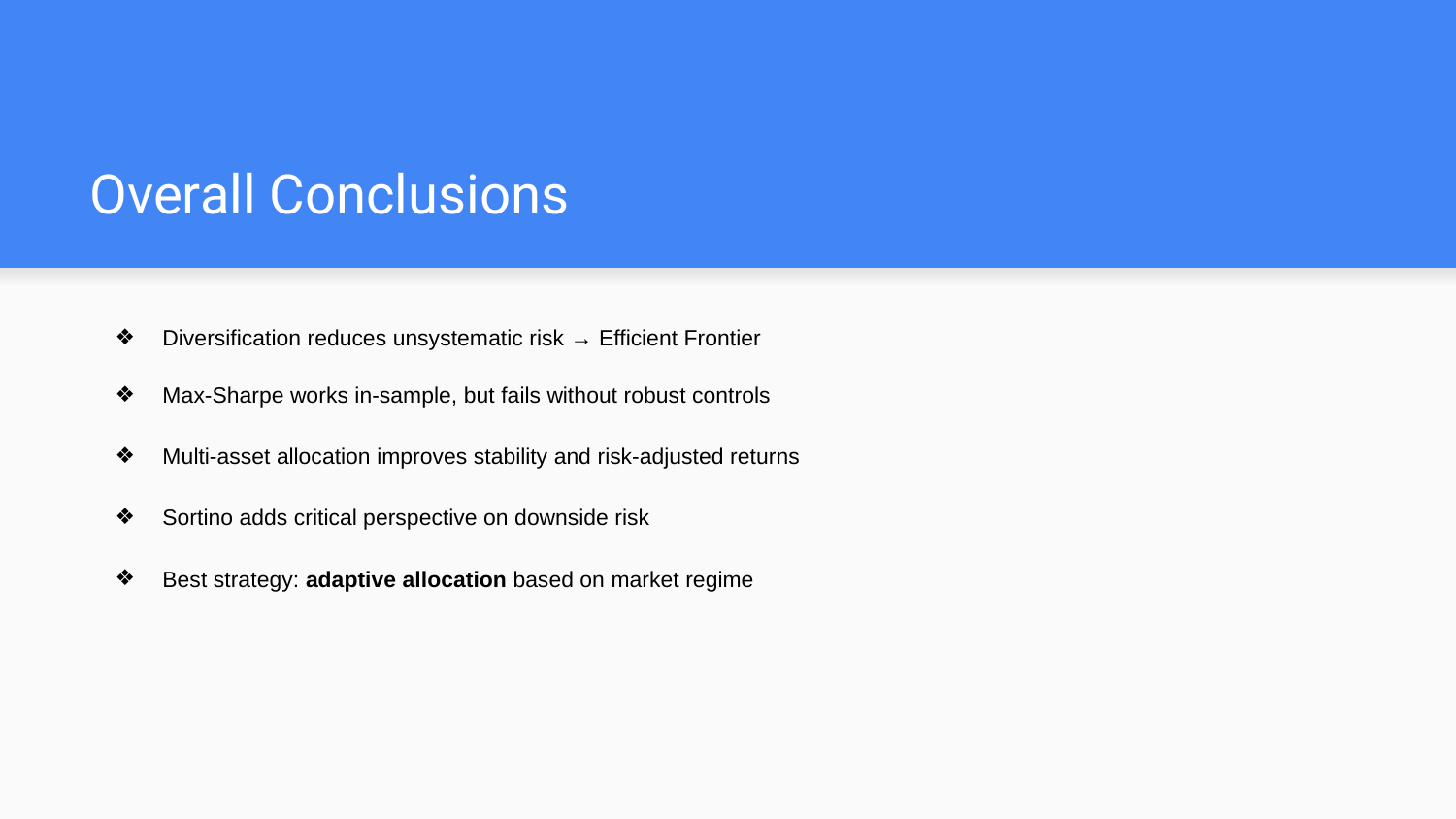

# Overall Conclusions
Diversification reduces unsystematic risk → Efficient Frontier
Max-Sharpe works in-sample, but fails without robust controls
Multi-asset allocation improves stability and risk-adjusted returns
Sortino adds critical perspective on downside risk
Best strategy: adaptive allocation based on market regime